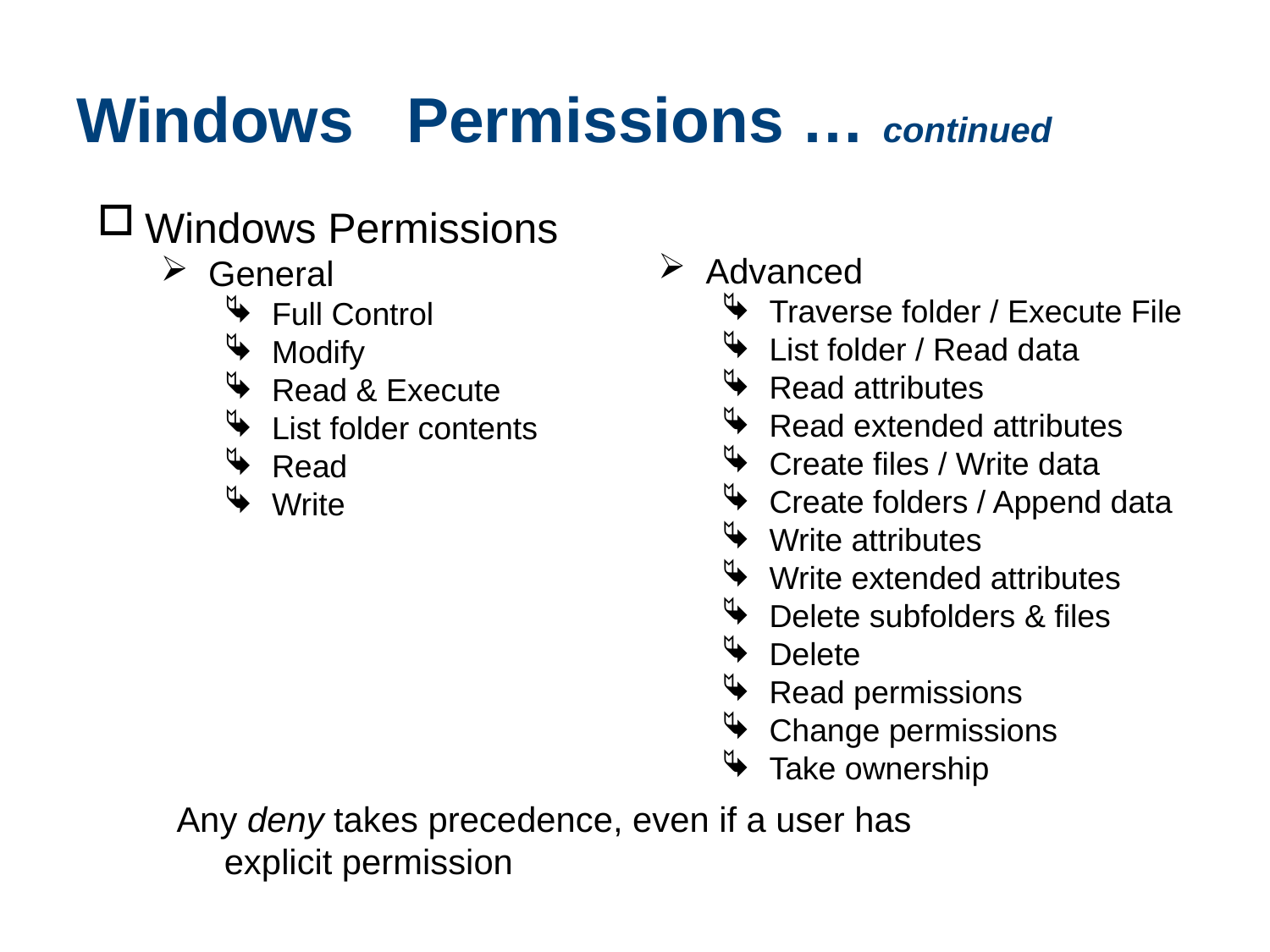

# Windows   Permissions … continued

Advanced
Traverse folder / Execute File
List folder / Read data
Read attributes
Read extended attributes
Create files / Write data
Create folders / Append data
Write attributes
Write extended attributes
Delete subfolders & files
Delete
Read permissions
Change permissions
Take ownership
Windows Permissions
General
Full Control
Modify
Read & Execute
List folder contents
Read
Write
Any deny takes precedence, even if a user has explicit permission